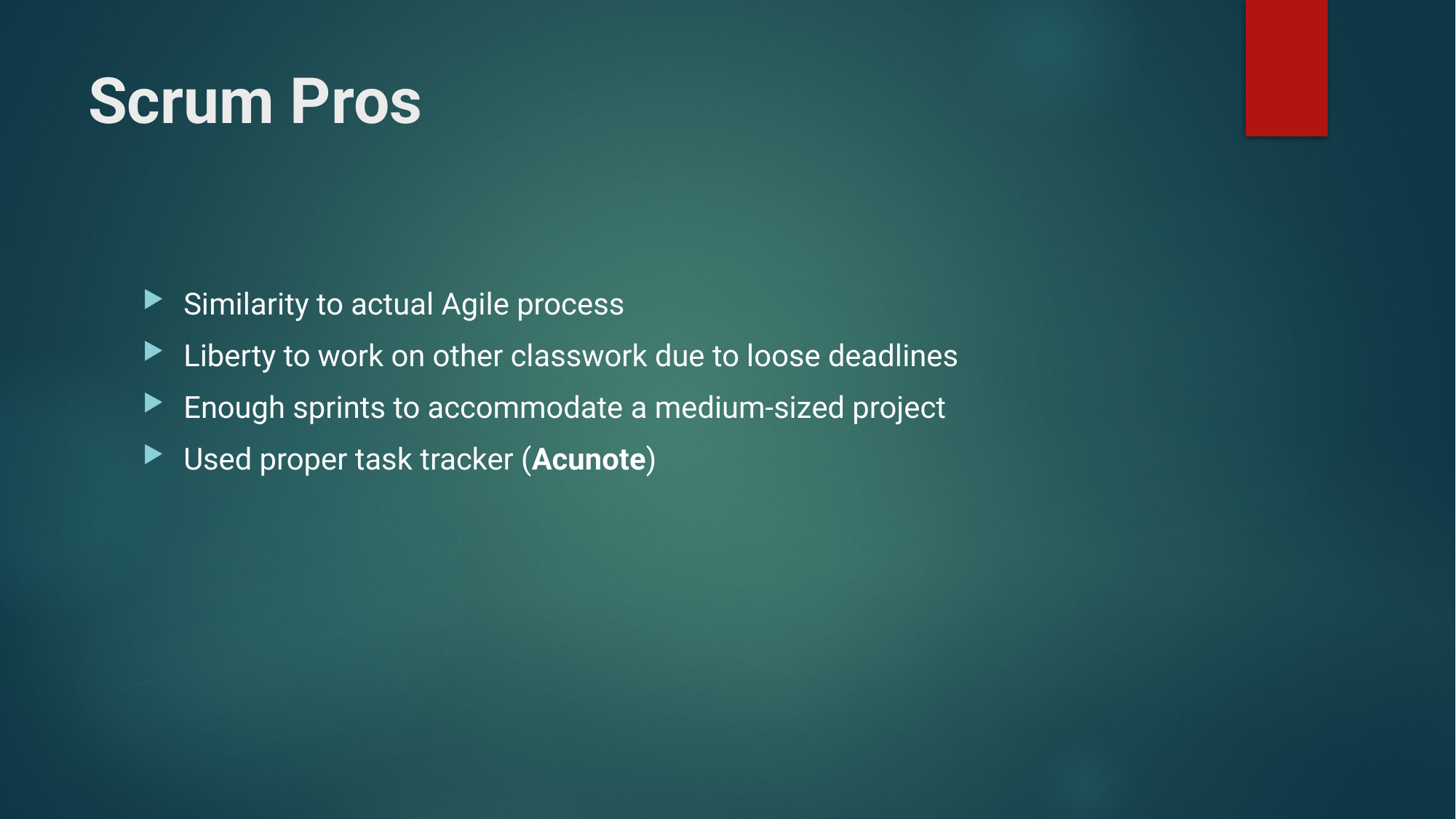

# Scrum Pros
Similarity to actual Agile process
Liberty to work on other classwork due to loose deadlines
Enough sprints to accommodate a medium-sized project
Used proper task tracker (Acunote)